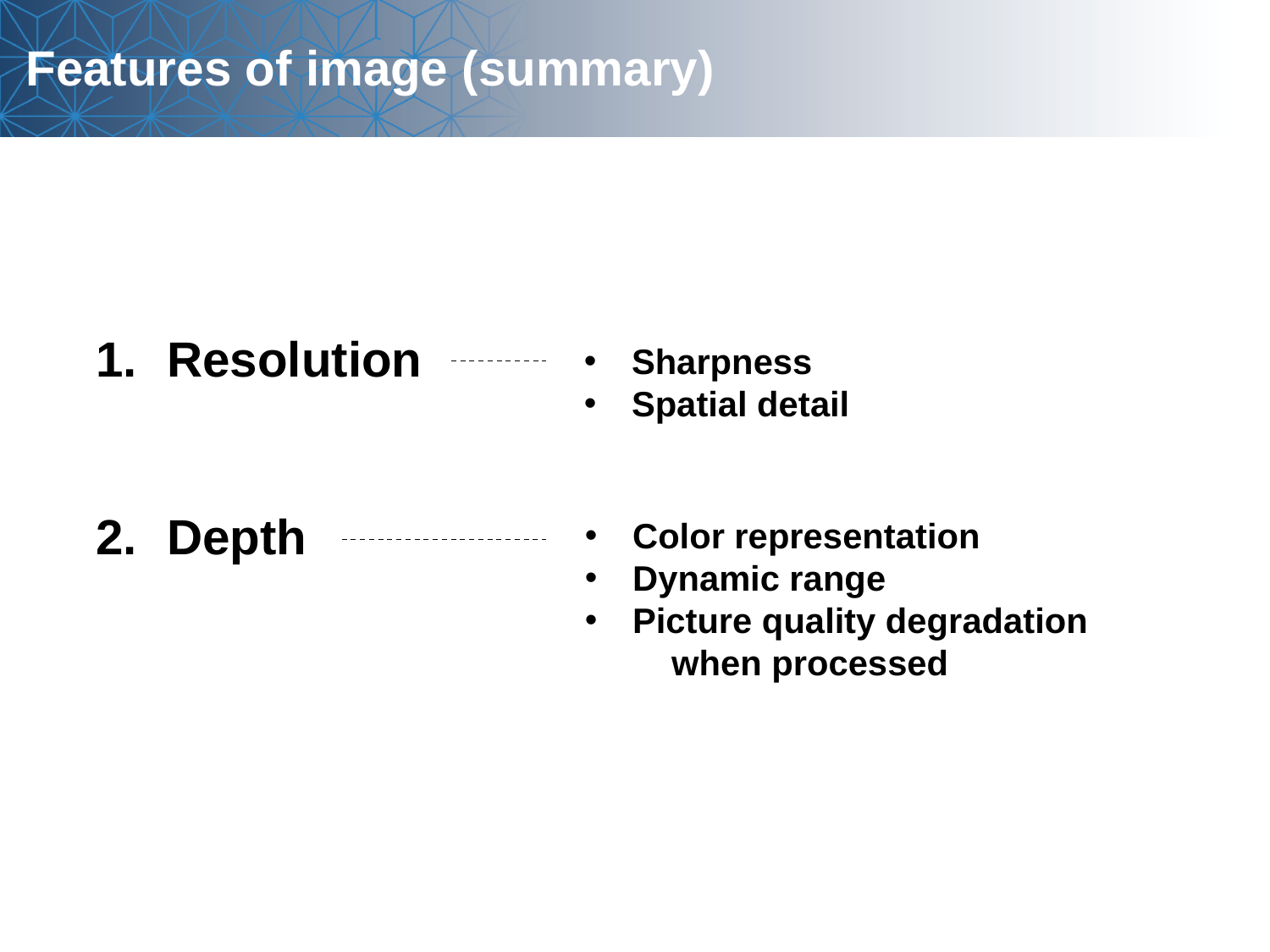

Features of image (summary)
Resolution

Depth

Sharpness
Spatial detail

Color representation
Dynamic range
Picture quality degradation
    when processed